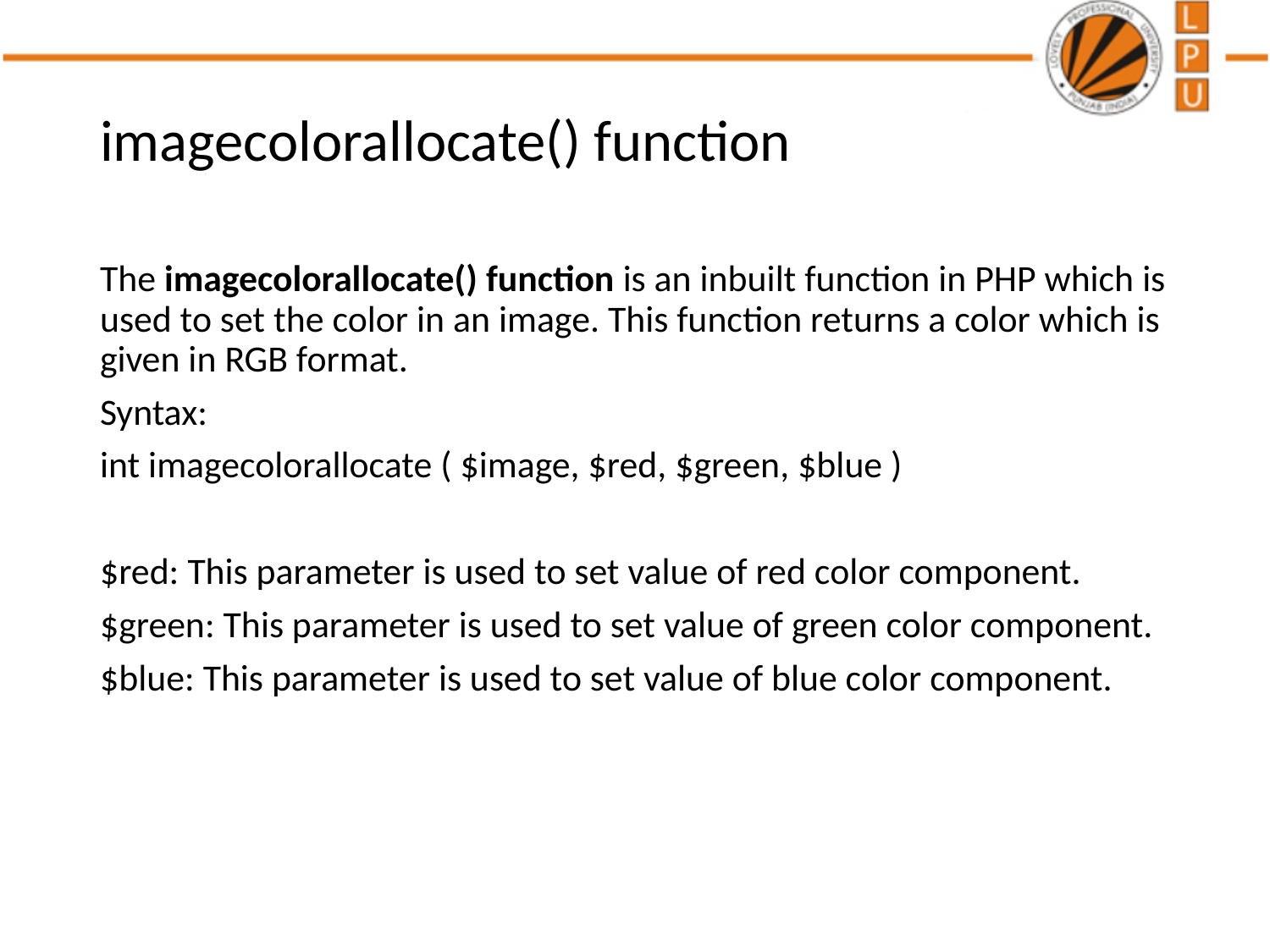

# imagecolorallocate() function
The imagecolorallocate() function is an inbuilt function in PHP which is used to set the color in an image. This function returns a color which is given in RGB format.
Syntax:
int imagecolorallocate ( $image, $red, $green, $blue )

$red: This parameter is used to set value of red color component.
$green: This parameter is used to set value of green color component.
$blue: This parameter is used to set value of blue color component.